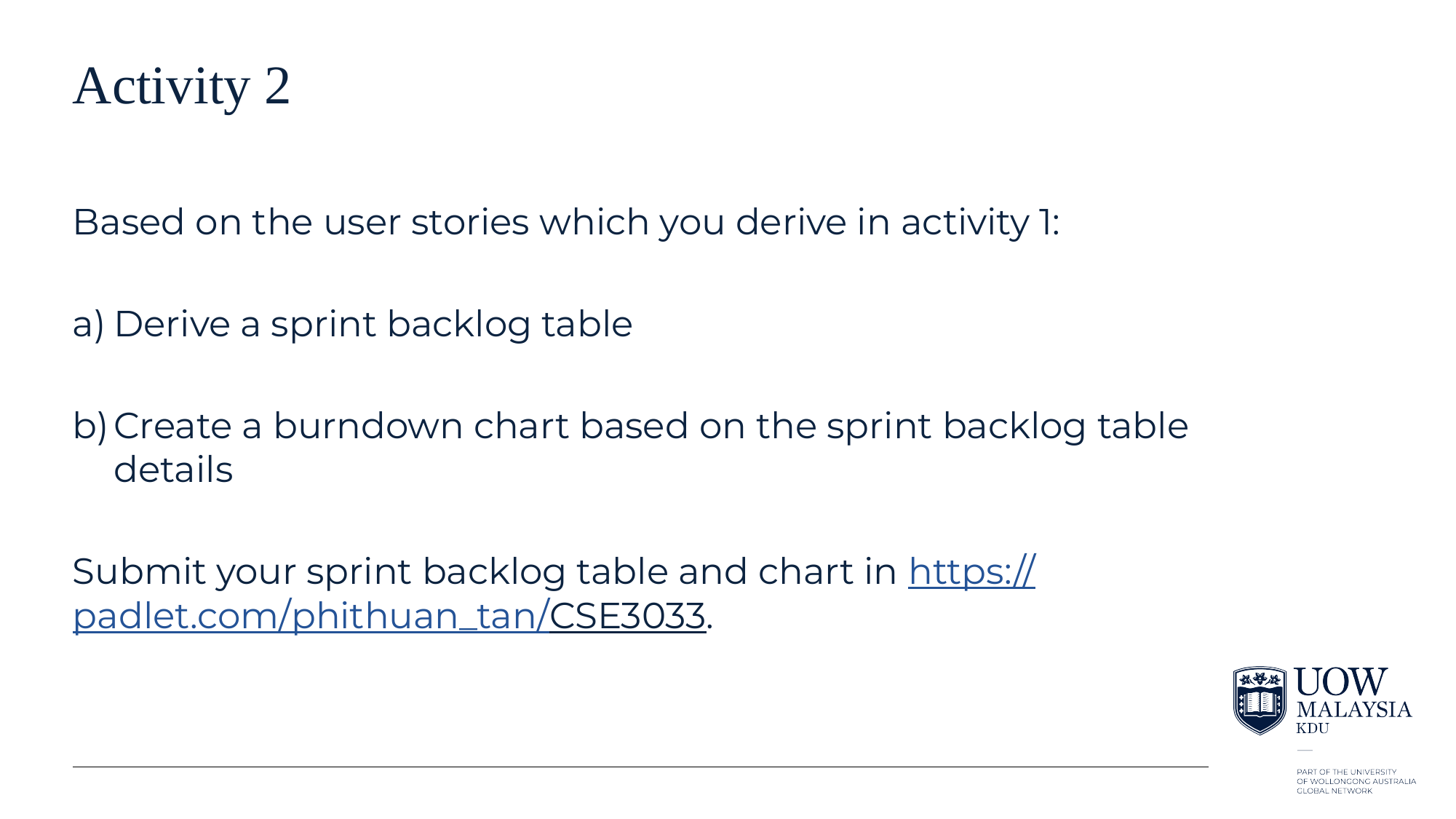

# Activity 2
Based on the user stories which you derive in activity 1:

Derive a sprint backlog table

Create a burndown chart based on the sprint backlog table details

Submit your sprint backlog table and chart in https://padlet.com/phithuan_tan/CSE3033.